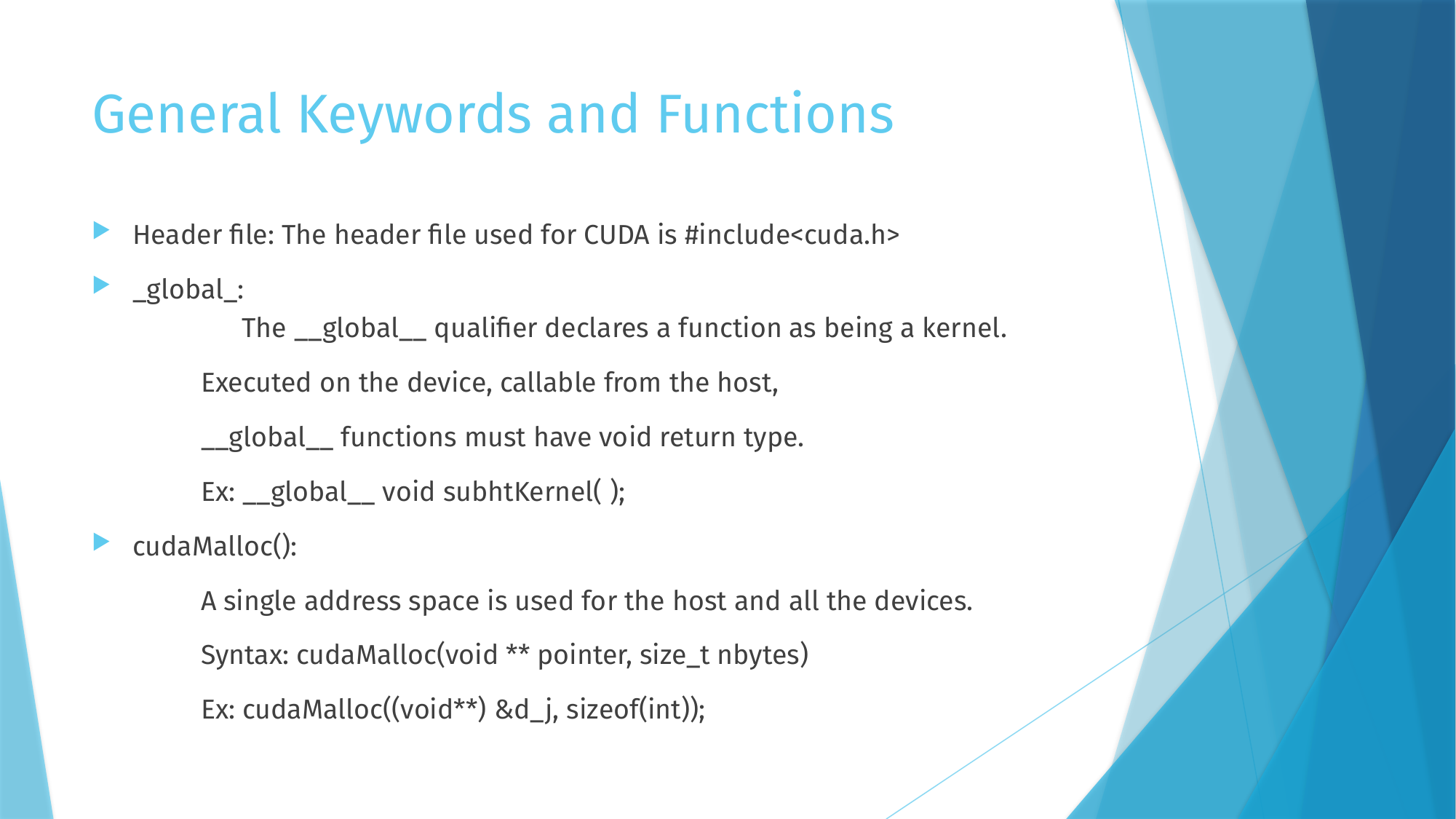

# General Keywords and Functions
Header file: The header file used for CUDA is #include<cuda.h>
_global_:
	The __global__ qualifier declares a function as being a kernel.
	Executed on the device, callable from the host,
	__global__ functions must have void return type.
	Ex: __global__ void subhtKernel( );
cudaMalloc():
	A single address space is used for the host and all the devices.
	Syntax: cudaMalloc(void ** pointer, size_t nbytes)
	Ex: cudaMalloc((void**) &d_j, sizeof(int));